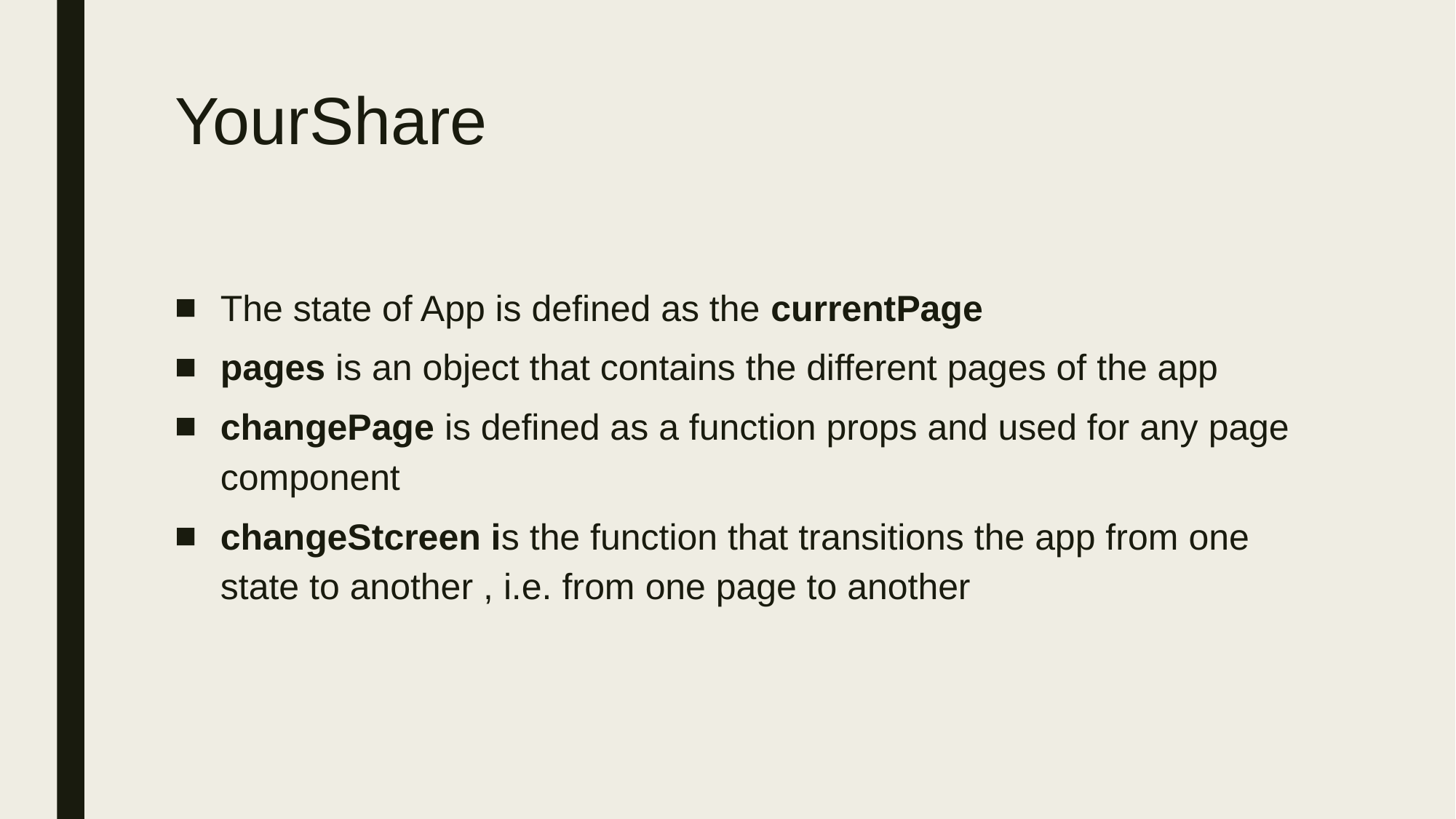

# YourShare
The state of App is defined as the currentPage
pages is an object that contains the different pages of the app
changePage is defined as a function props and used for any page component
changeStcreen is the function that transitions the app from one state to another , i.e. from one page to another